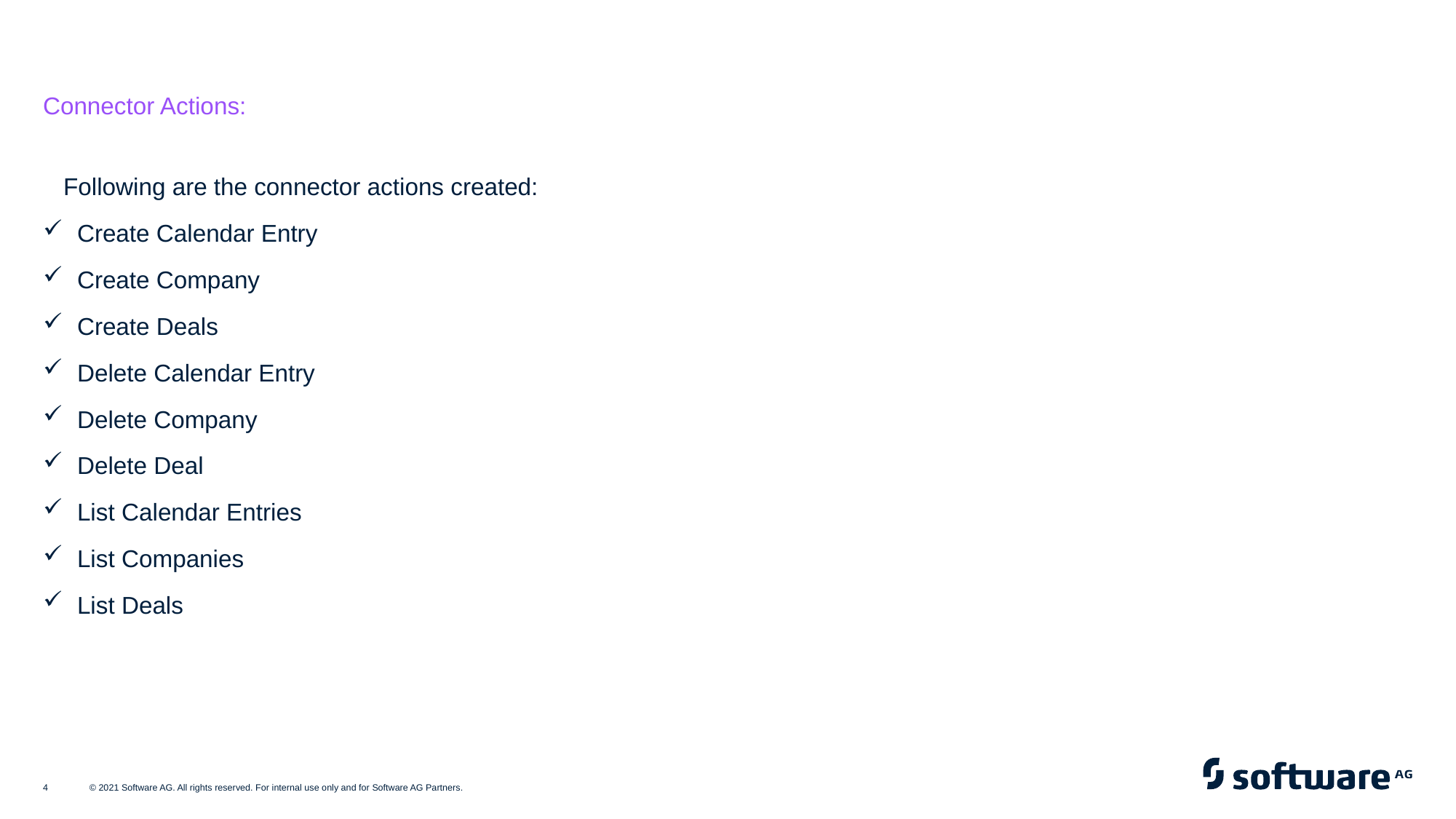

#
Connector Actions:
   Following are the connector actions created:
Create Calendar Entry
Create Company
Create Deals
Delete Calendar Entry
Delete Company
Delete Deal
List Calendar Entries
List Companies
List Deals
4
© 2021 Software AG. All rights reserved. For internal use only and for Software AG Partners.